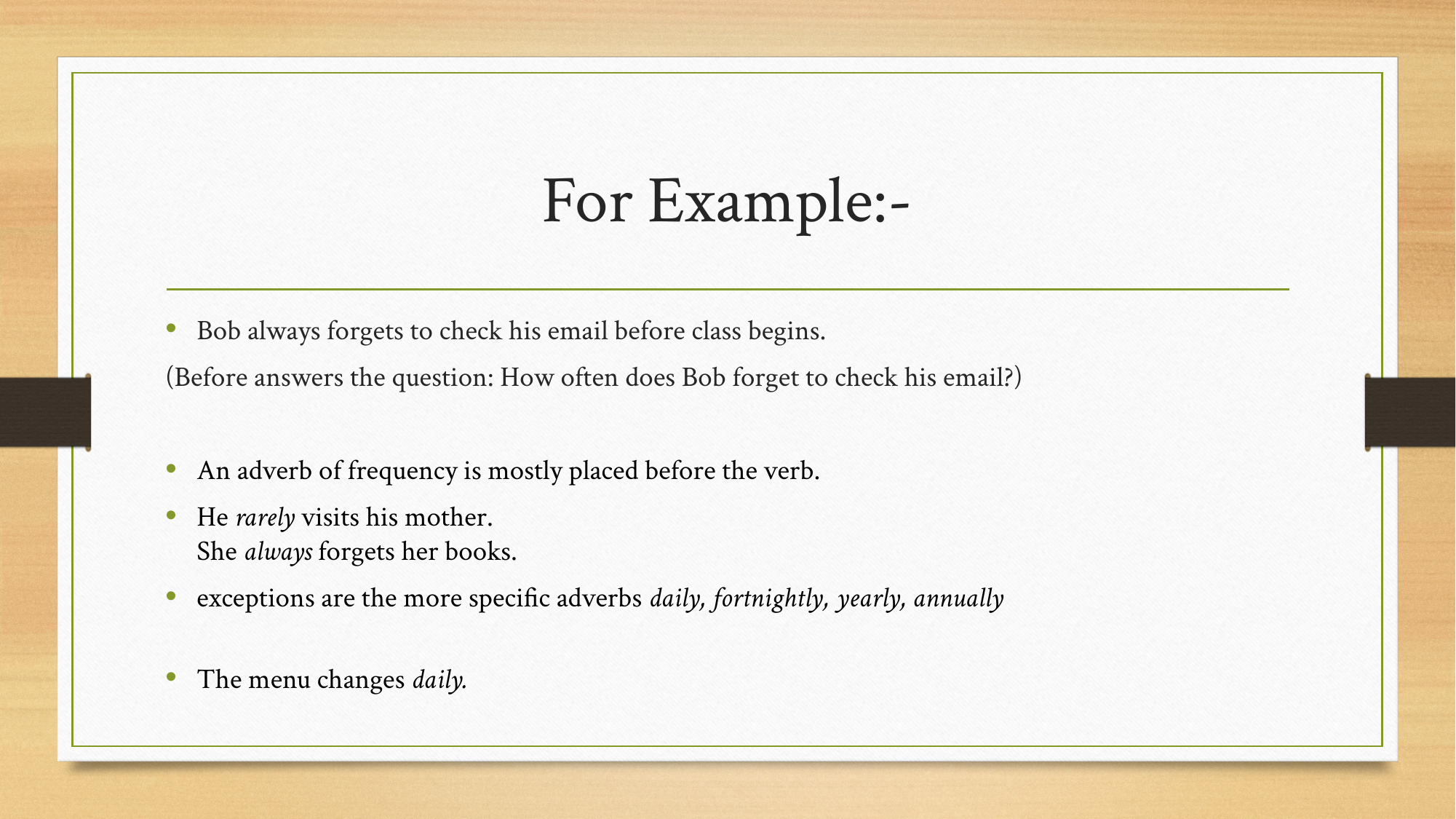

# For Example:-
Bob always forgets to check his email before class begins.
(Before answers the question: How often does Bob forget to check his email?)

An adverb of frequency is mostly placed before the verb.
He rarely visits his mother.
She always forgets her books.
exceptions are the more specific adverbs daily, fortnightly, yearly, annually
The menu changes daily.